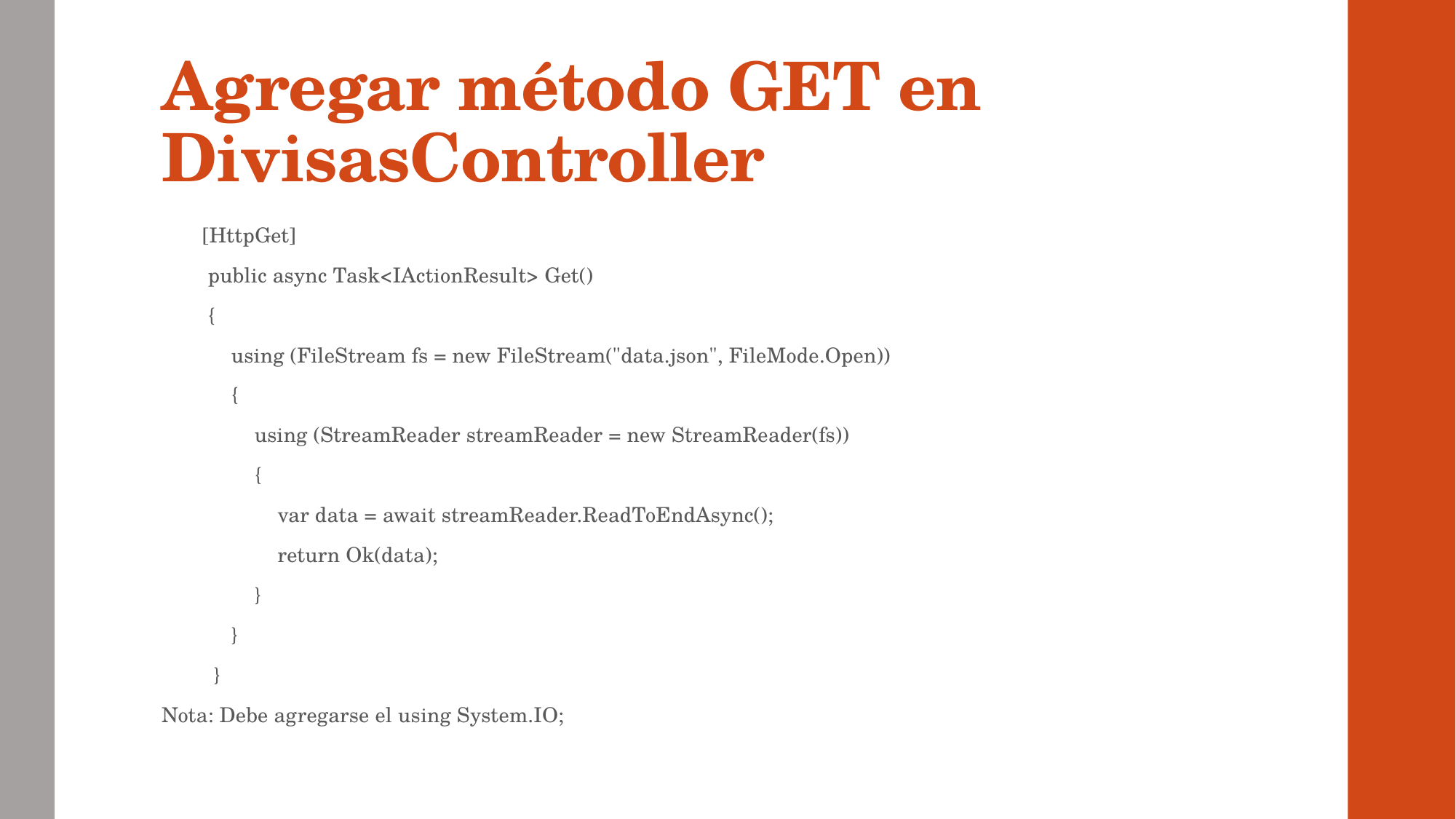

# Agregar método GET en DivisasController
       [HttpGet]
        public async Task<IActionResult> Get()
        {
            using (FileStream fs = new FileStream("data.json", FileMode.Open))
            {
                using (StreamReader streamReader = new StreamReader(fs))
                {
                    var data = await streamReader.ReadToEndAsync();
                    return Ok(data);
                }
            }
         }
Nota: Debe agregarse el using System.IO;